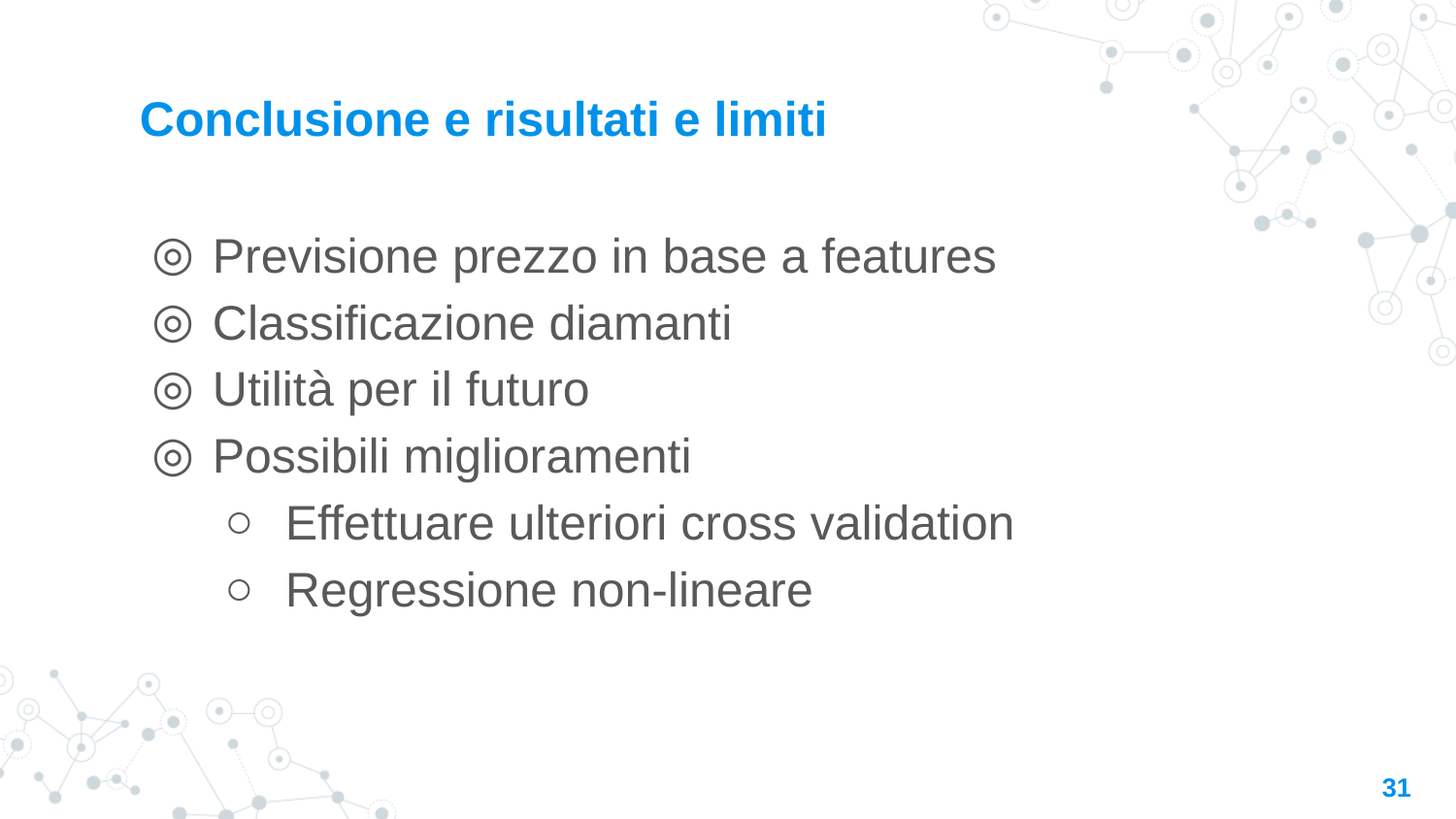

# Conclusione e risultati e limiti
Previsione prezzo in base a features
Classificazione diamanti
Utilità per il futuro
Possibili miglioramenti
Effettuare ulteriori cross validation
Regressione non-lineare
31